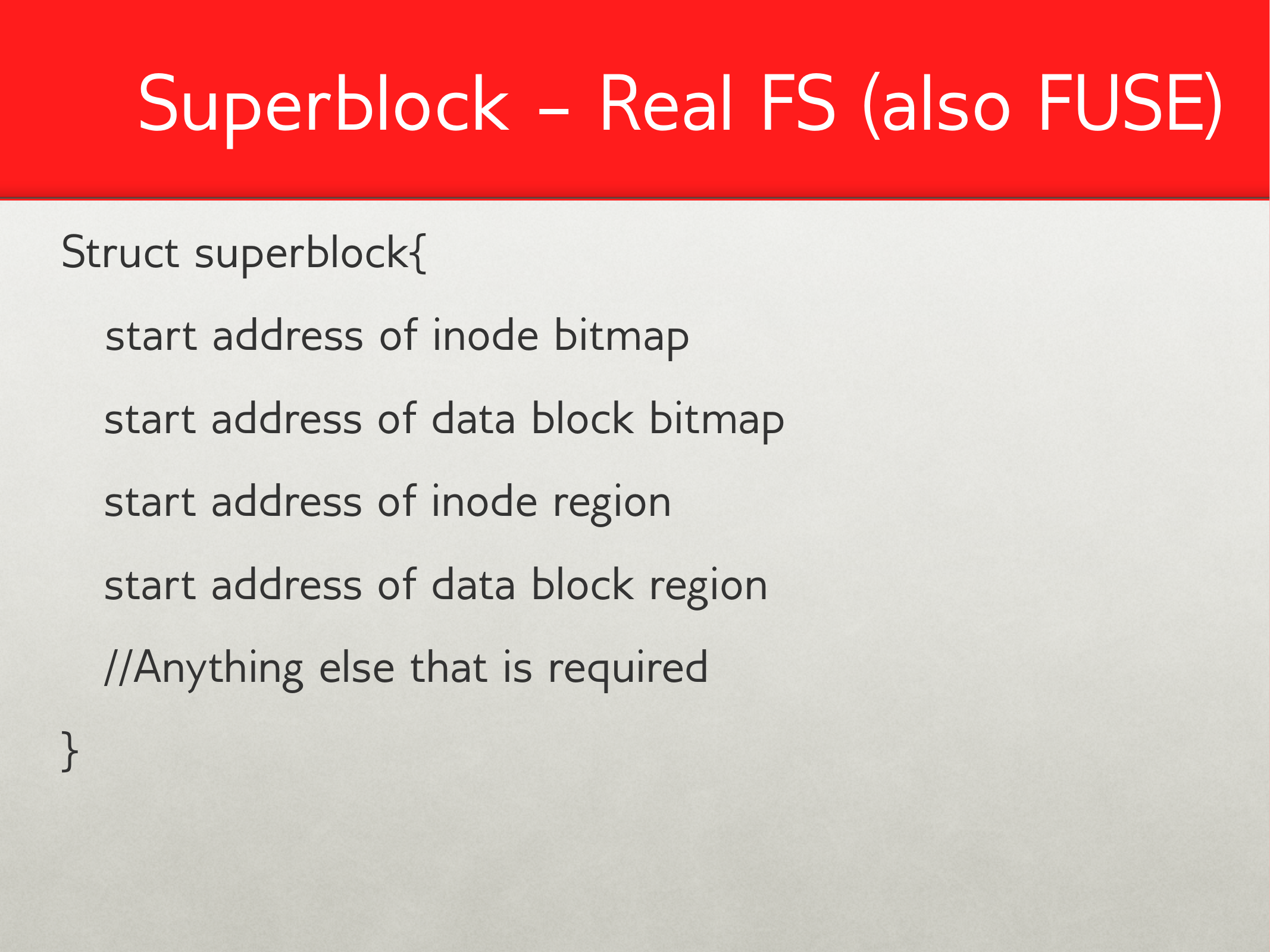

# Superblock – Real FS (also FUSE)
Struct superblock{
 	 start address of inode bitmap
   start address of data block bitmap
   start address of inode region
   start address of data block region
   //Anything else that is required
}